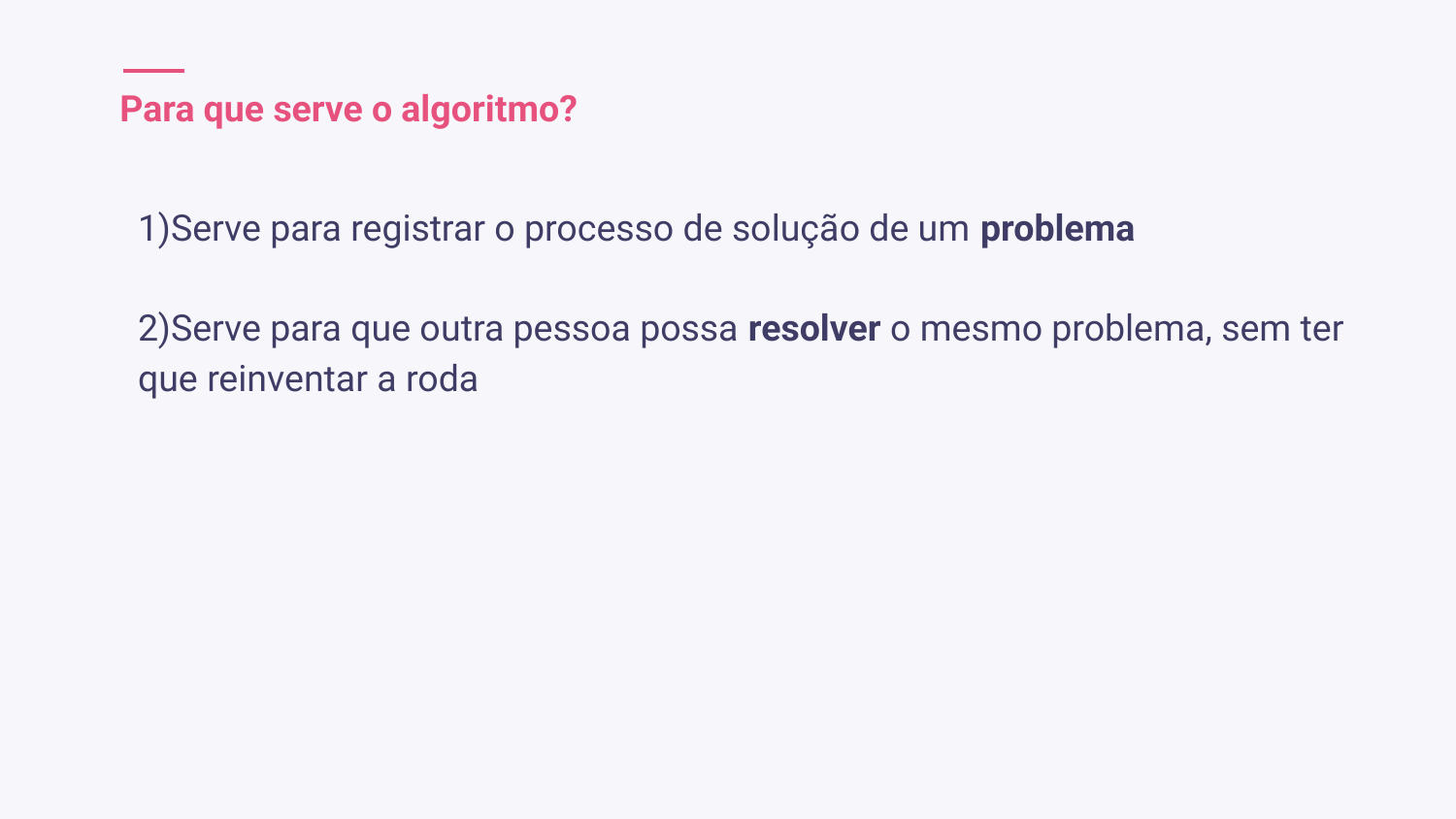

# Para que serve o algoritmo?
1)Serve para registrar o processo de solução de um problema

2)Serve para que outra pessoa possa resolver o mesmo problema, sem ter que reinventar a roda